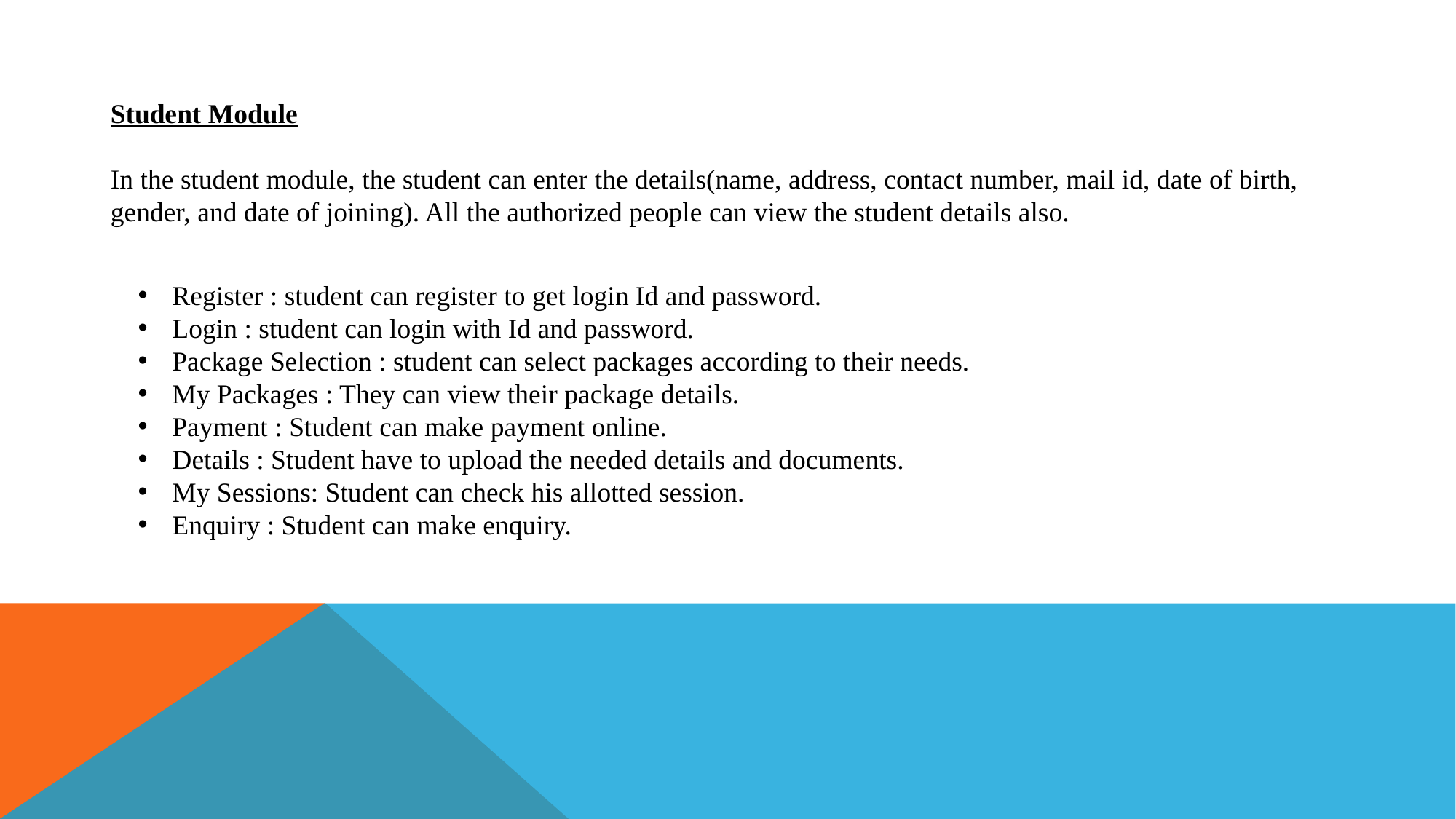

Student Module

In the student module, the student can enter the details(name, address, contact number, mail id, date of birth, gender, and date of joining). All the authorized people can view the student details also.
Register : student can register to get login Id and password.
Login : student can login with Id and password.
Package Selection : student can select packages according to their needs.
My Packages : They can view their package details.
Payment : Student can make payment online.
Details : Student have to upload the needed details and documents.
My Sessions: Student can check his allotted session.
Enquiry : Student can make enquiry.